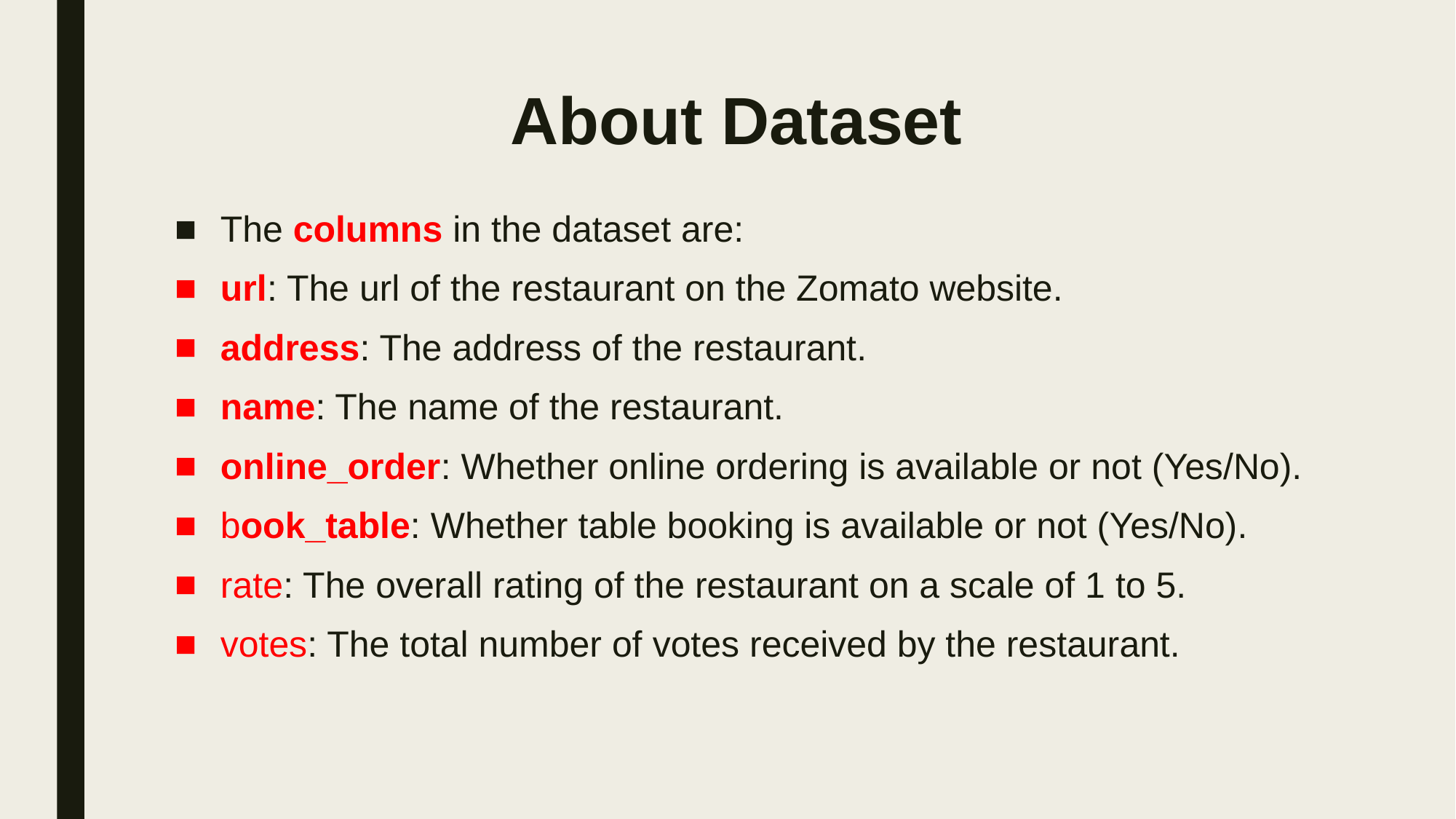

# About Dataset
The columns in the dataset are:
url: The url of the restaurant on the Zomato website.
address: The address of the restaurant.
name: The name of the restaurant.
online_order: Whether online ordering is available or not (Yes/No).
book_table: Whether table booking is available or not (Yes/No).
rate: The overall rating of the restaurant on a scale of 1 to 5.
votes: The total number of votes received by the restaurant.